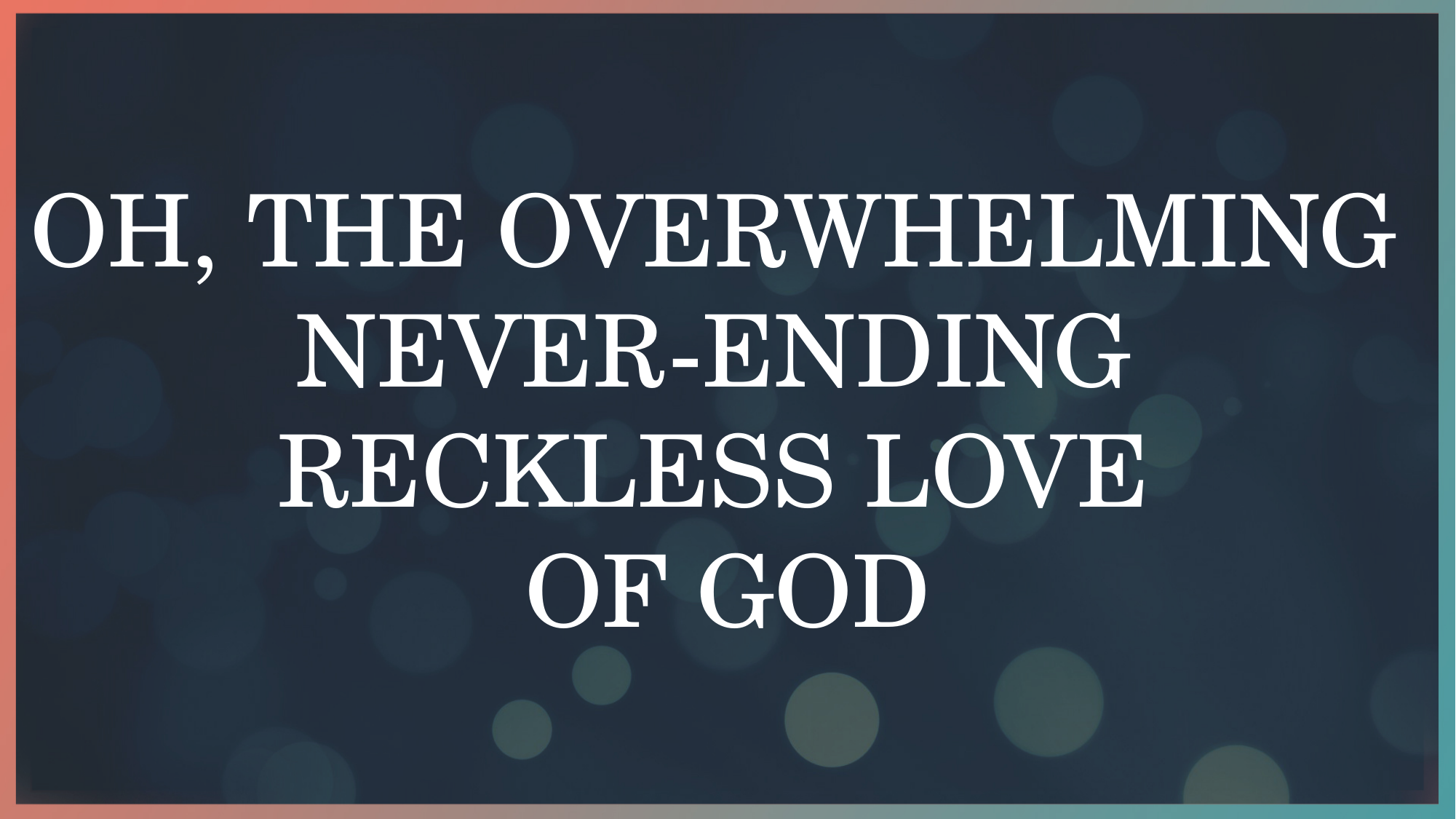

OH, THE OVERWHELMING
NEVER-ENDING
RECKLESS LOVE
OF GOD